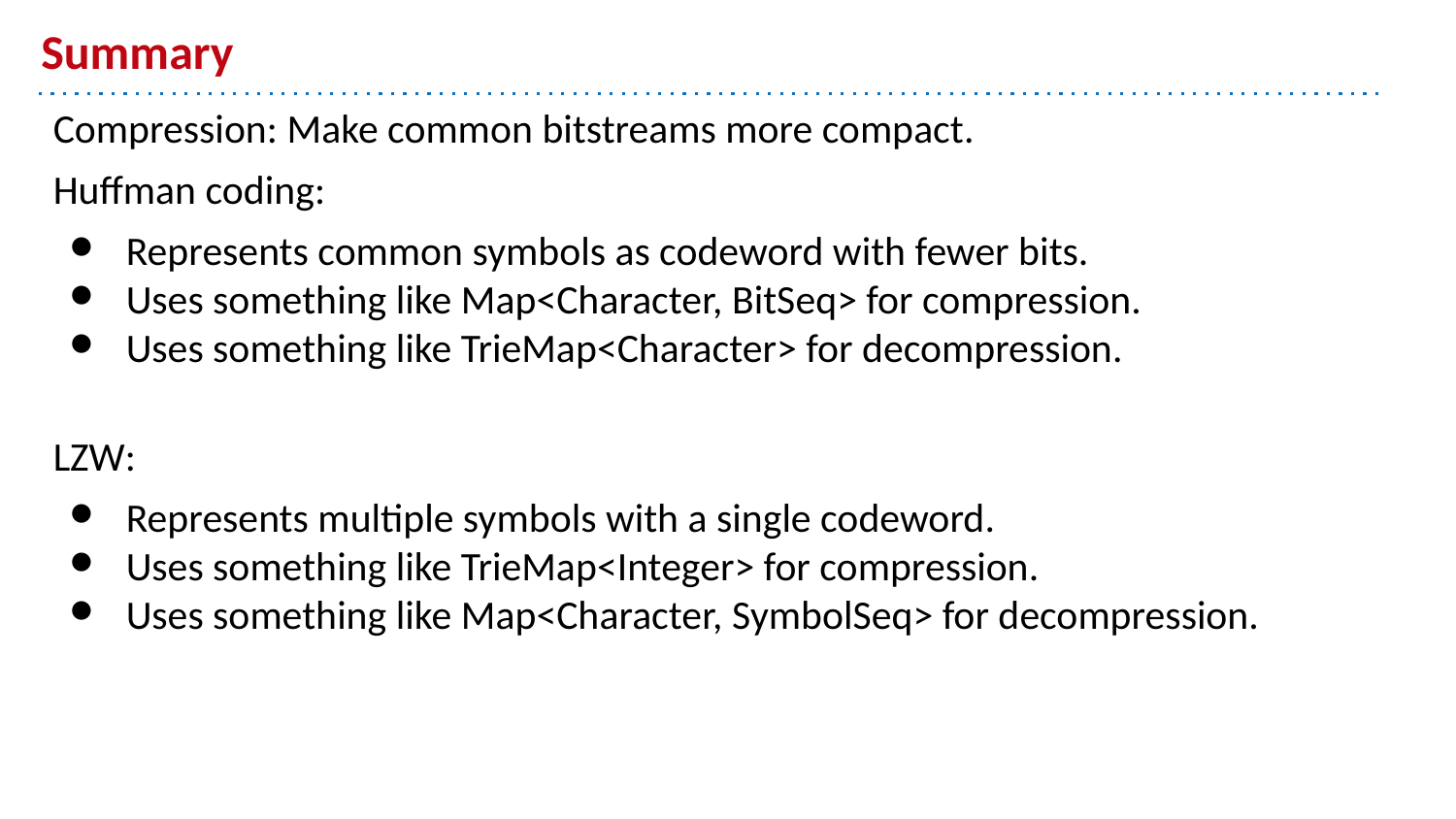

# Summary
Compression: Make common bitstreams more compact.
Huffman coding:
Represents common symbols as codeword with fewer bits.
Uses something like Map<Character, BitSeq> for compression.
Uses something like TrieMap<Character> for decompression.
LZW:
Represents multiple symbols with a single codeword.
Uses something like TrieMap<Integer> for compression.
Uses something like Map<Character, SymbolSeq> for decompression.